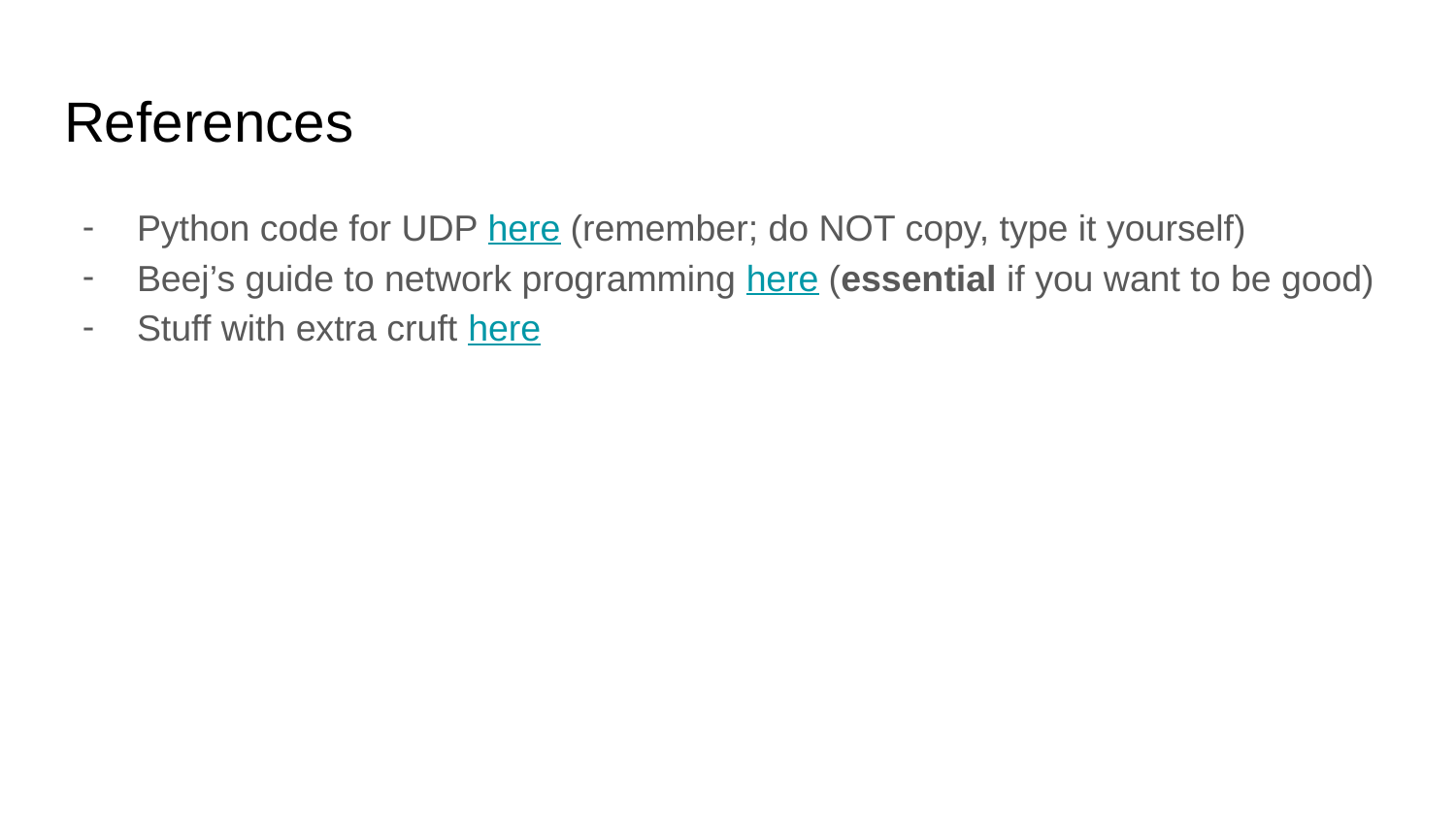

# References
Python code for UDP here (remember; do NOT copy, type it yourself)
Beej’s guide to network programming here (essential if you want to be good)
Stuff with extra cruft here